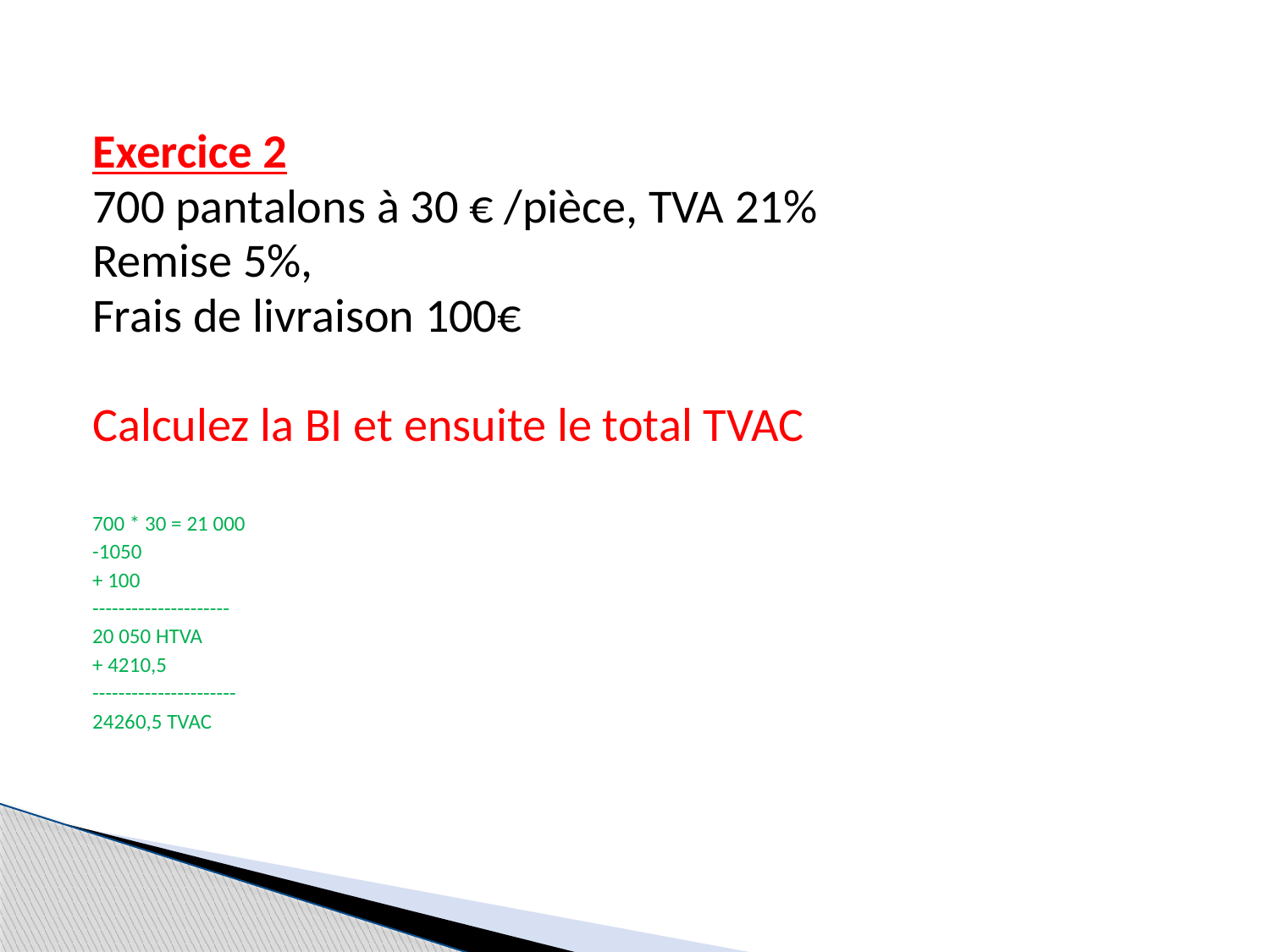

Exercice 2
700 pantalons à 30 € /pièce, TVA 21%
Remise 5%,
Frais de livraison 100€

Calculez la BI et ensuite le total TVAC

700 * 30 = 21 000
-1050
+ 100
---------------------
20 050 HTVA
+ 4210,5
----------------------
24260,5 TVAC